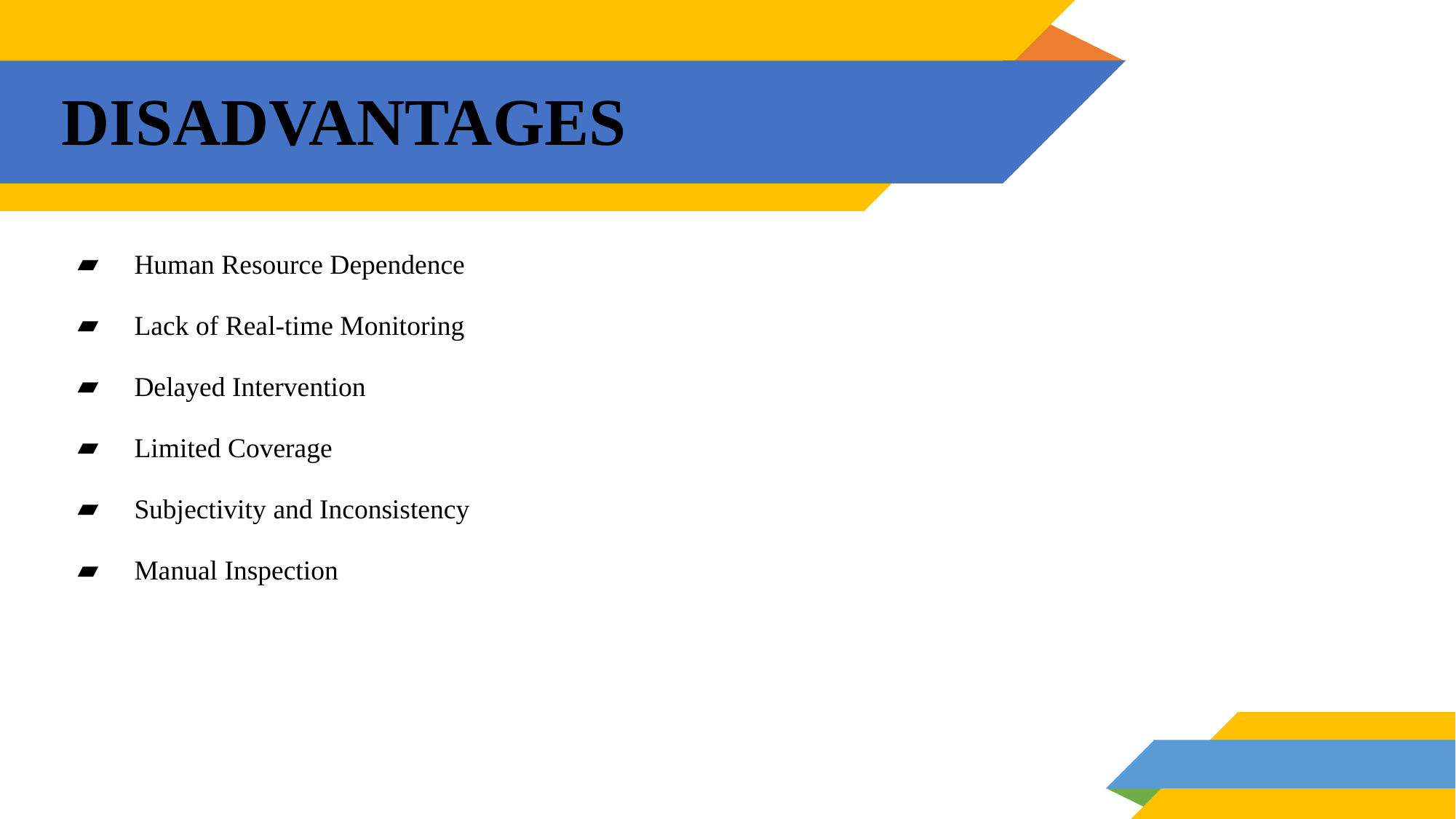

# DISADVANTAGES
Human Resource Dependence
Lack of Real-time Monitoring
Delayed Intervention
Limited Coverage
Subjectivity and Inconsistency
Manual Inspection
7